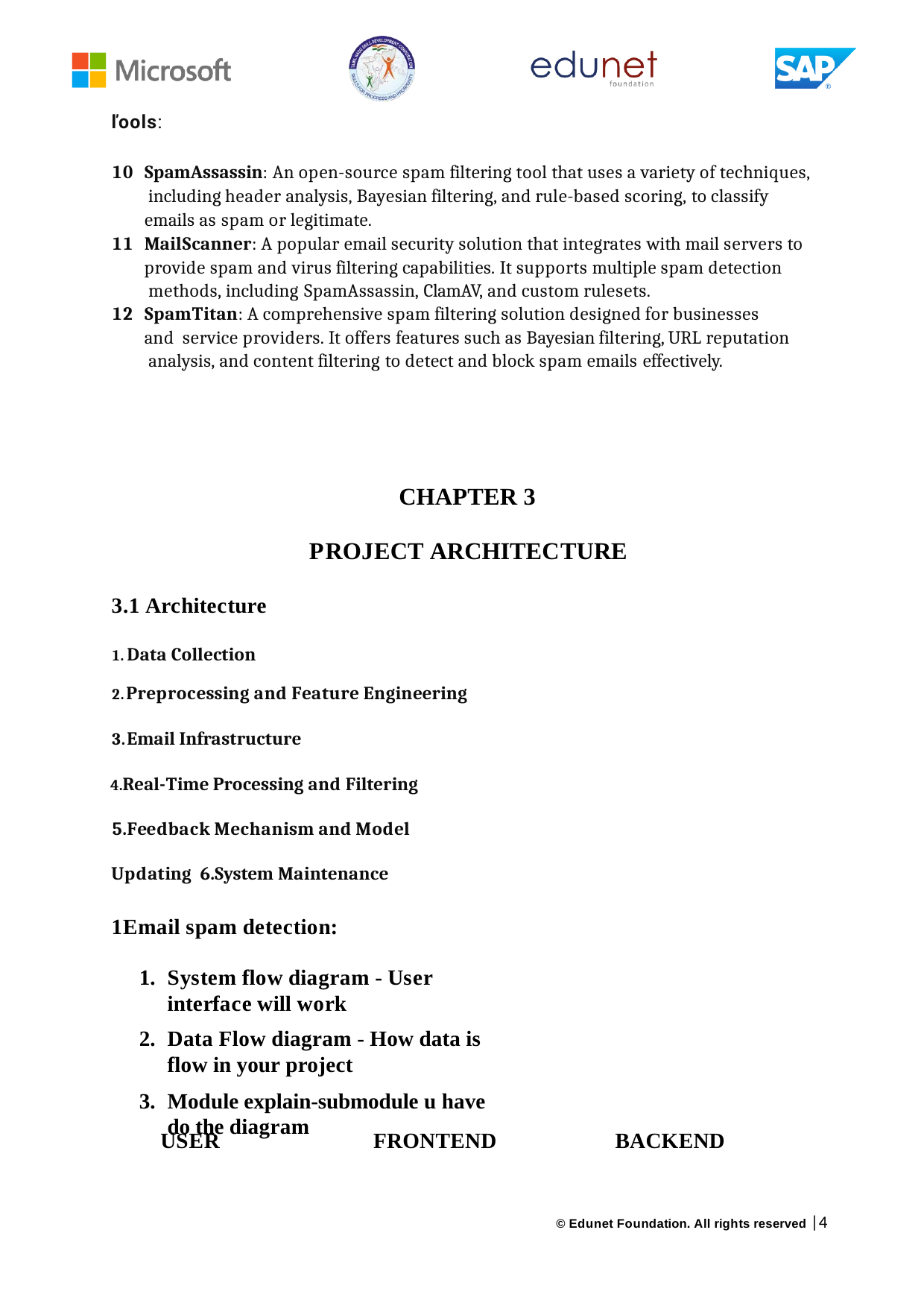

ľools:

SpamAssassin: An open-source spam filtering tool that uses a variety of techniques,  including header analysis, Bayesian filtering, and rule-based scoring, to classify  emails as spam or legitimate.
MailScanner: A popular email security solution that integrates with mail servers to
provide spam and virus filtering capabilities. It supports multiple spam detection  methods, including SpamAssassin, ClamAV, and custom rulesets.
SpamTitan: A comprehensive spam filtering solution designed for businesses and  service providers. It offers features such as Bayesian filtering, URL reputation  analysis, and content filtering to detect and block spam emails effectively.
CHAPTER 3

PROJECT ARCHITECTURE

3.1 Architecture

Data Collection
Preprocessing and Feature Engineering

Email Infrastructure
Real-Time Processing and Filtering  5.Feedback Mechanism and Model Updating  6.System Maintenance

1Email spam detection:

System flow diagram - User interface will work
Data Flow diagram - How data is flow in your project
Module explain-submodule u have do the diagram
USER
FRONTEND
BACKEND
© Edunet Foundation. All rights reserved |4